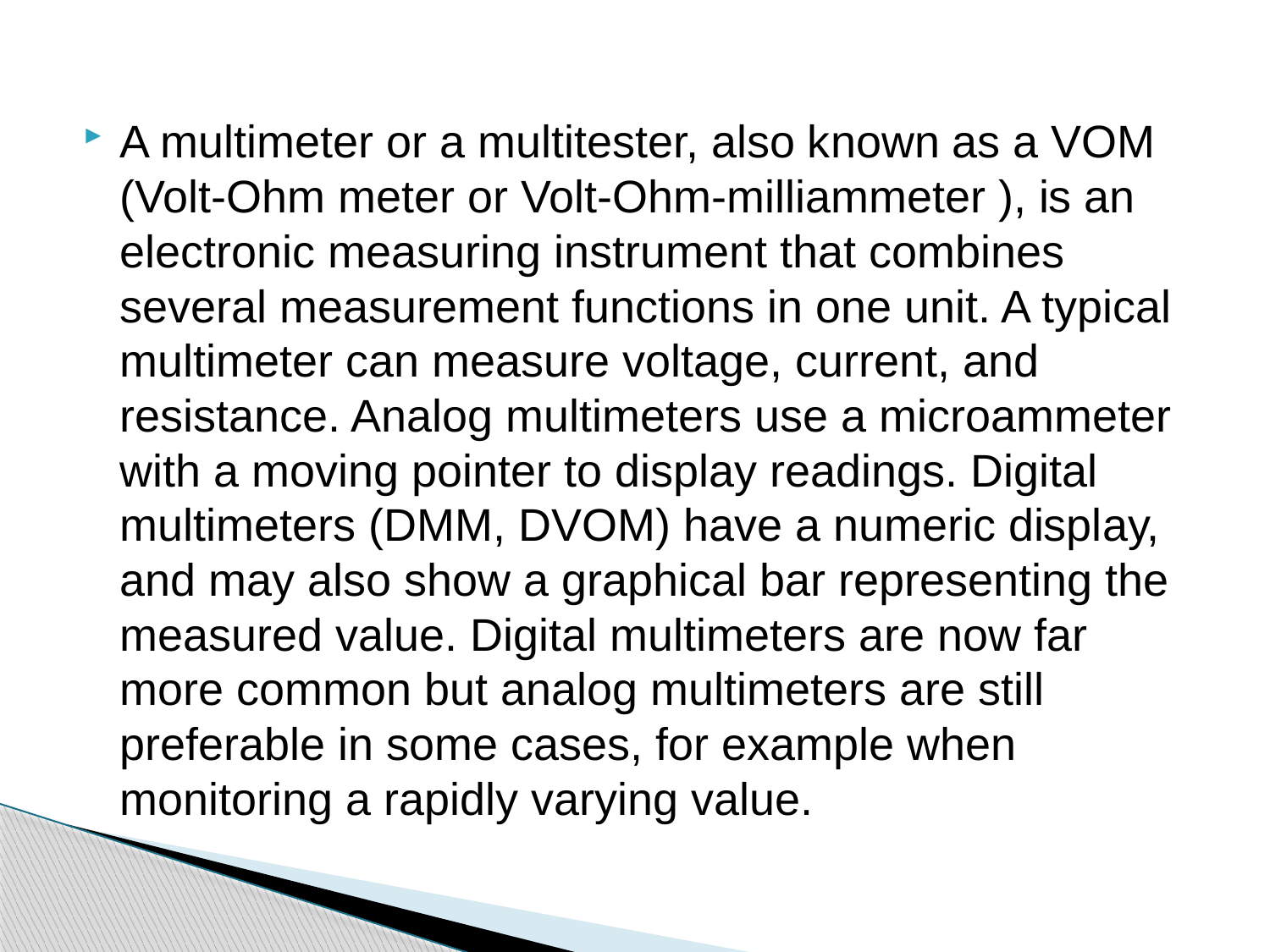

#
A multimeter or a multitester, also known as a VOM (Volt-Ohm meter or Volt-Ohm-milliammeter ), is an electronic measuring instrument that combines several measurement functions in one unit. A typical multimeter can measure voltage, current, and resistance. Analog multimeters use a microammeter with a moving pointer to display readings. Digital multimeters (DMM, DVOM) have a numeric display, and may also show a graphical bar representing the measured value. Digital multimeters are now far more common but analog multimeters are still preferable in some cases, for example when monitoring a rapidly varying value.